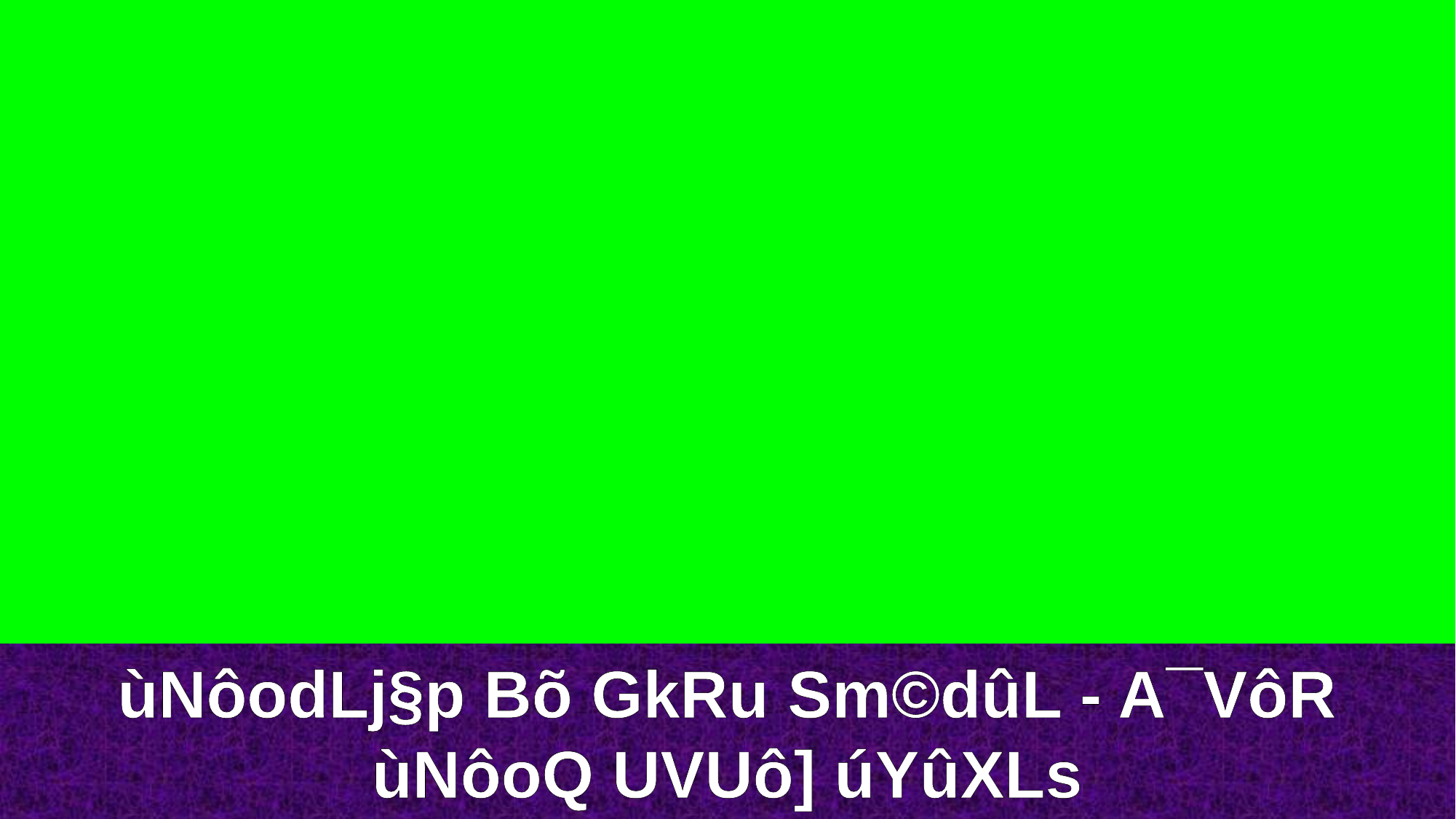

ùNôodLj§p Bõ GkRu Sm©dûL - A¯VôR
ùNôoQ UVUô] úYûXLs